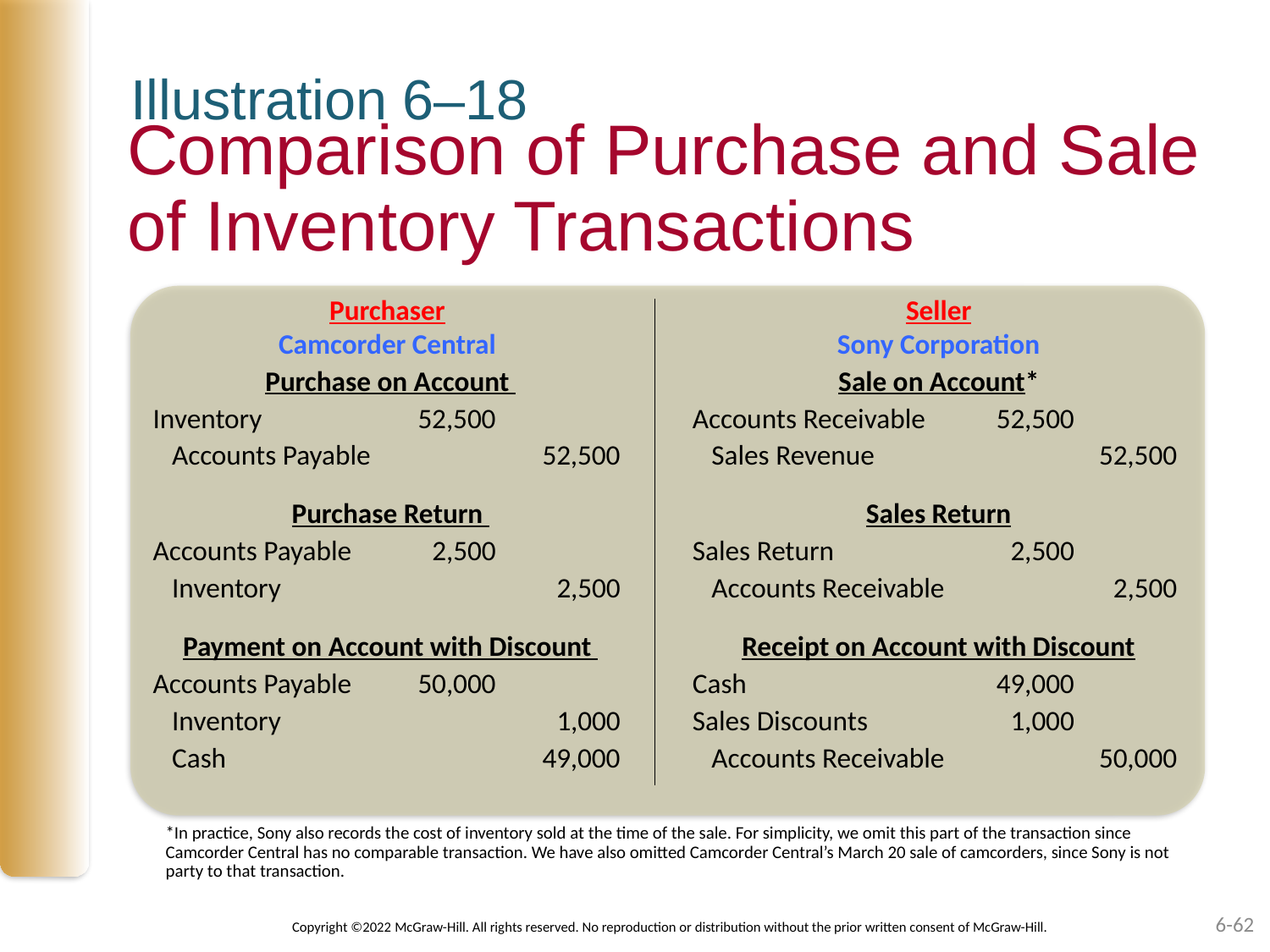

Illustration 6–18
# Comparison of Purchase and Sale of Inventory Transactions

	Purchaser 	Seller
	Camcorder Central 	Sony Corporation
	Purchase on Account 	Sale on Account*
Inventory 	52,500 		Accounts Receivable	52,500
   Accounts Payable 		52,500	   Sales Revenue		52,500
	Purchase Return 	Sales Return
Accounts Payable	2,500 		Sales Return	2,500
   Inventory		2,500	   Accounts Receivable 		2,500
	Payment on Account with Discount 	Receipt on Account with Discount
Accounts Payable	50,000 		Cash	49,000
   Inventory		1,000	Sales Discounts	1,000
   Cash		49,000	   Accounts Receivable		50,000
*In practice, Sony also records the cost of inventory sold at the time of the sale. For simplicity, we omit this part of the transaction since Camcorder Central has no comparable transaction. We have also omitted Camcorder Central’s March 20 sale of camcorders, since Sony is not party to that transaction.